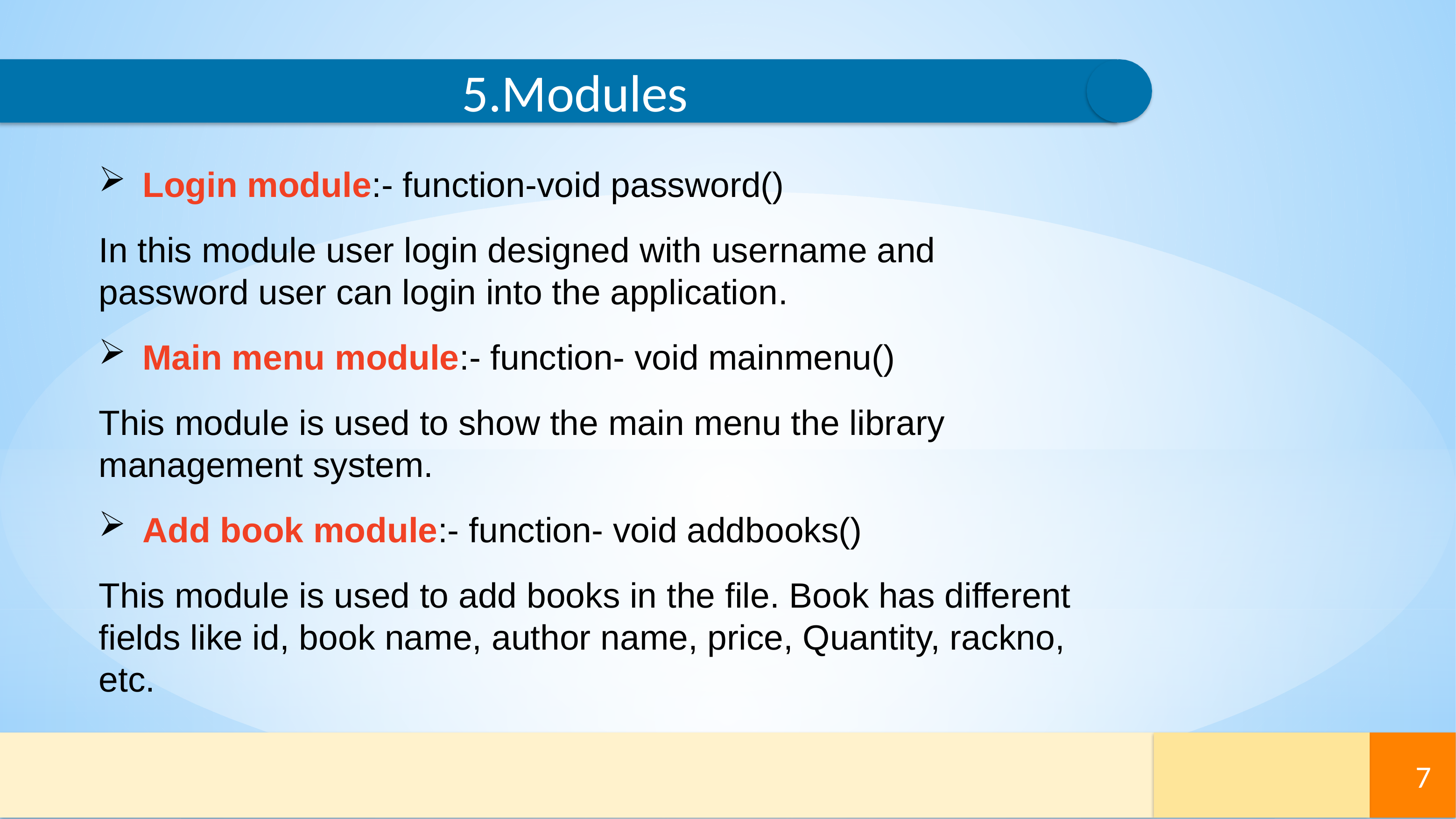

5.Modules

Login module:- function-void password()
In this module user login designed with username and password user can login into the application.
Main menu module:- function- void mainmenu()
This module is used to show the main menu the library         management system.
Add book module:- function- void addbooks()
This module is used to add books in the file. Book has different fields like id, book name, author name, price, Quantity, rackno, etc.

7
7